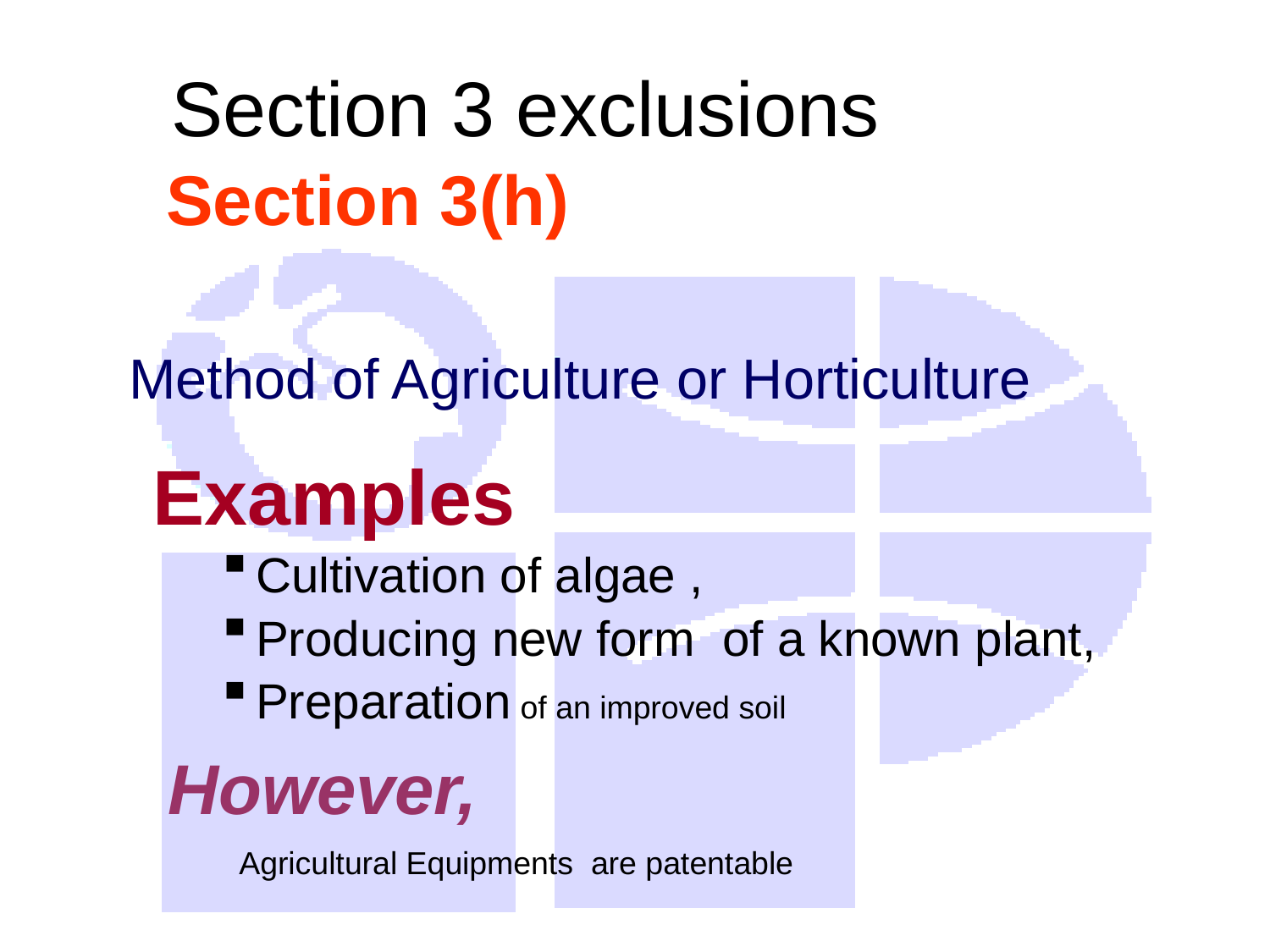

Section 3 exclusions
	 Section 3(h)

Method of Agriculture or Horticulture

	Examples
Cultivation of algae ,
Producing new form  of a known plant,
Preparation of an improved soil

However,
        Agricultural Equipments  are patentable